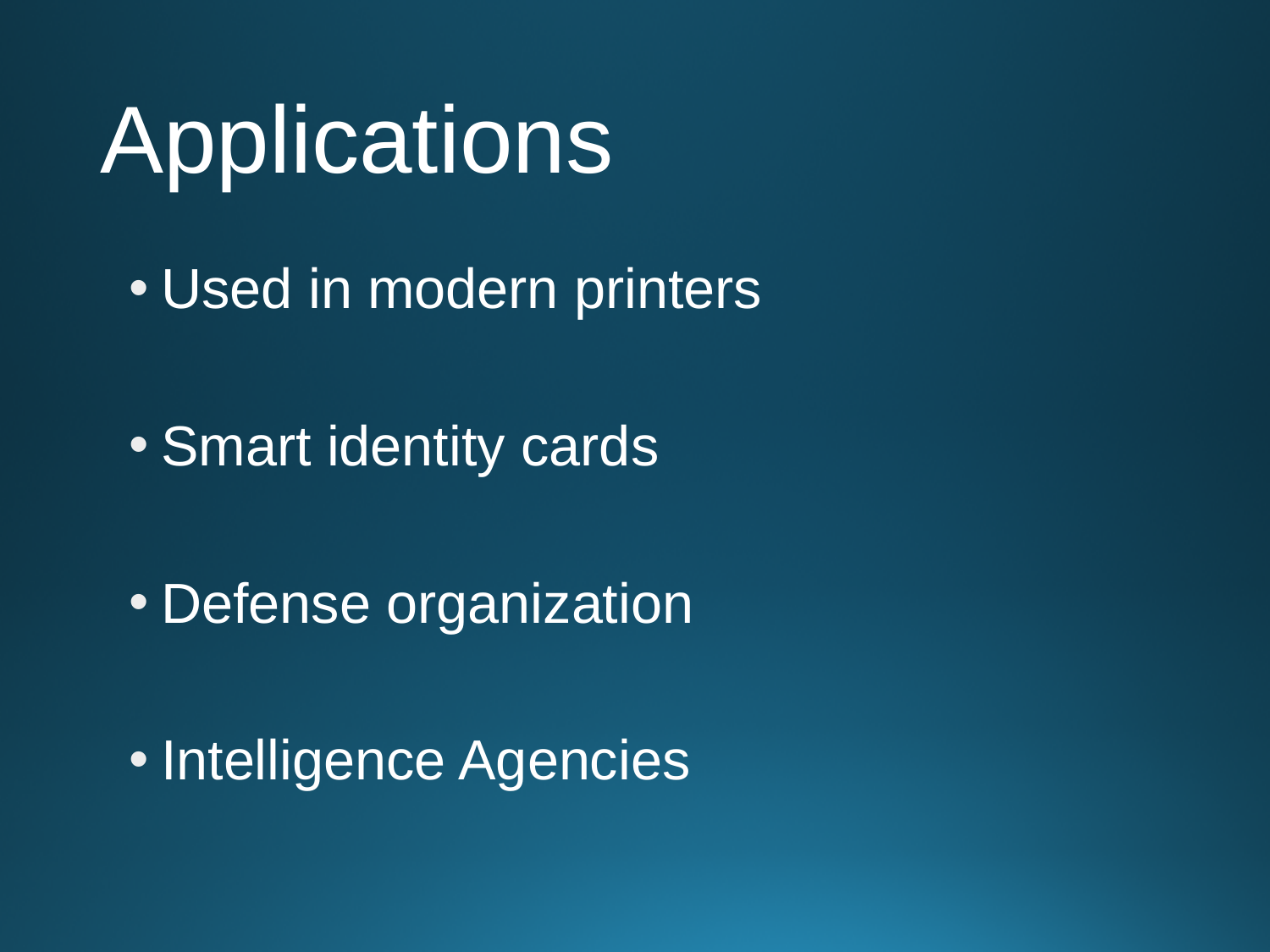

# Applications
Used in modern printers

Smart identity cards

Defense organization

Intelligence Agencies